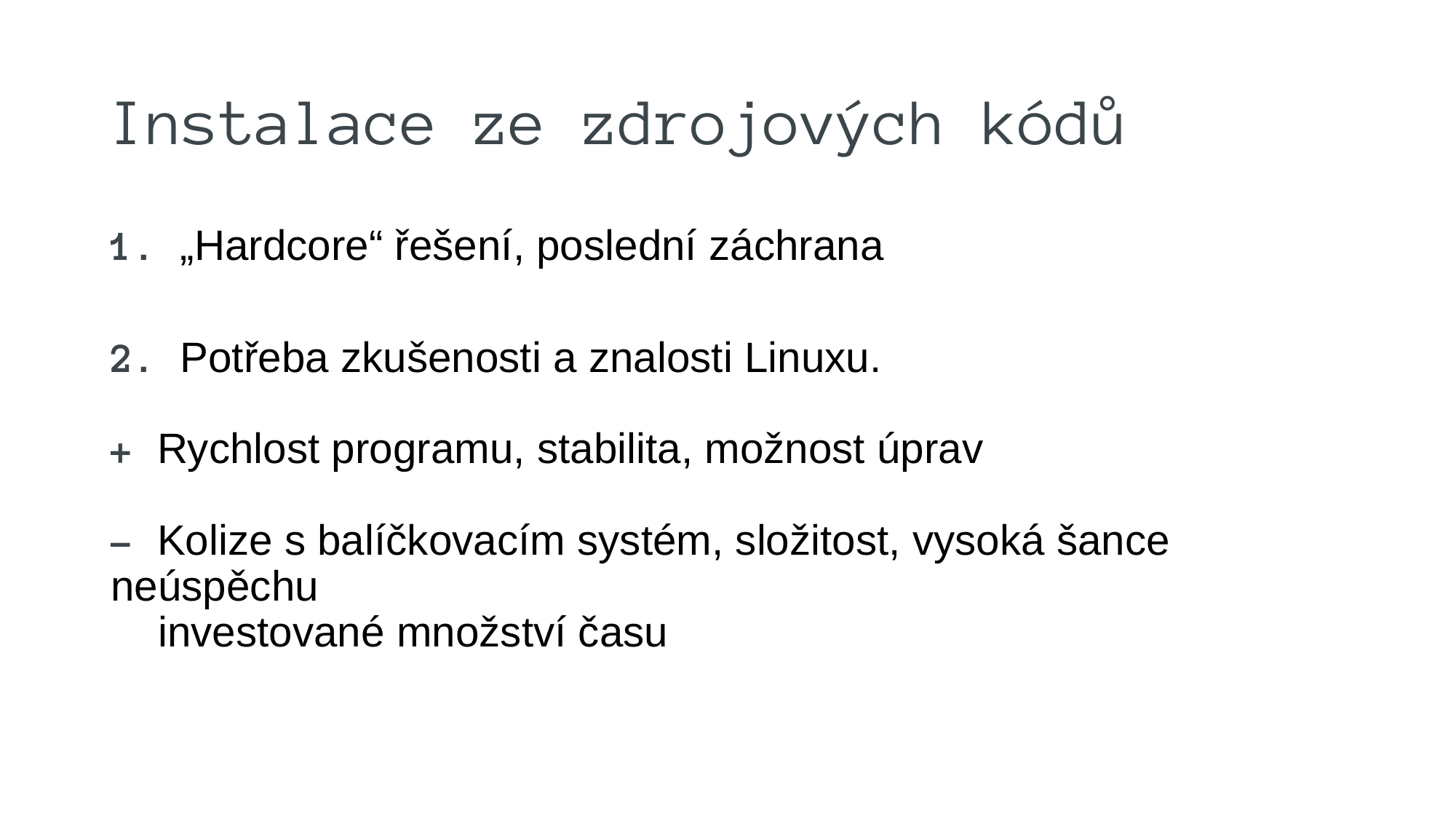

# Instalace ze zdrojových kódů
1. „Hardcore“ řešení, poslední záchrana
2. Potřeba zkušenosti a znalosti Linuxu.
+ Rychlost programu, stabilita, možnost úprav
- Kolize s balíčkovacím systém, složitost, vysoká šance neúspěchu
    investované množství času